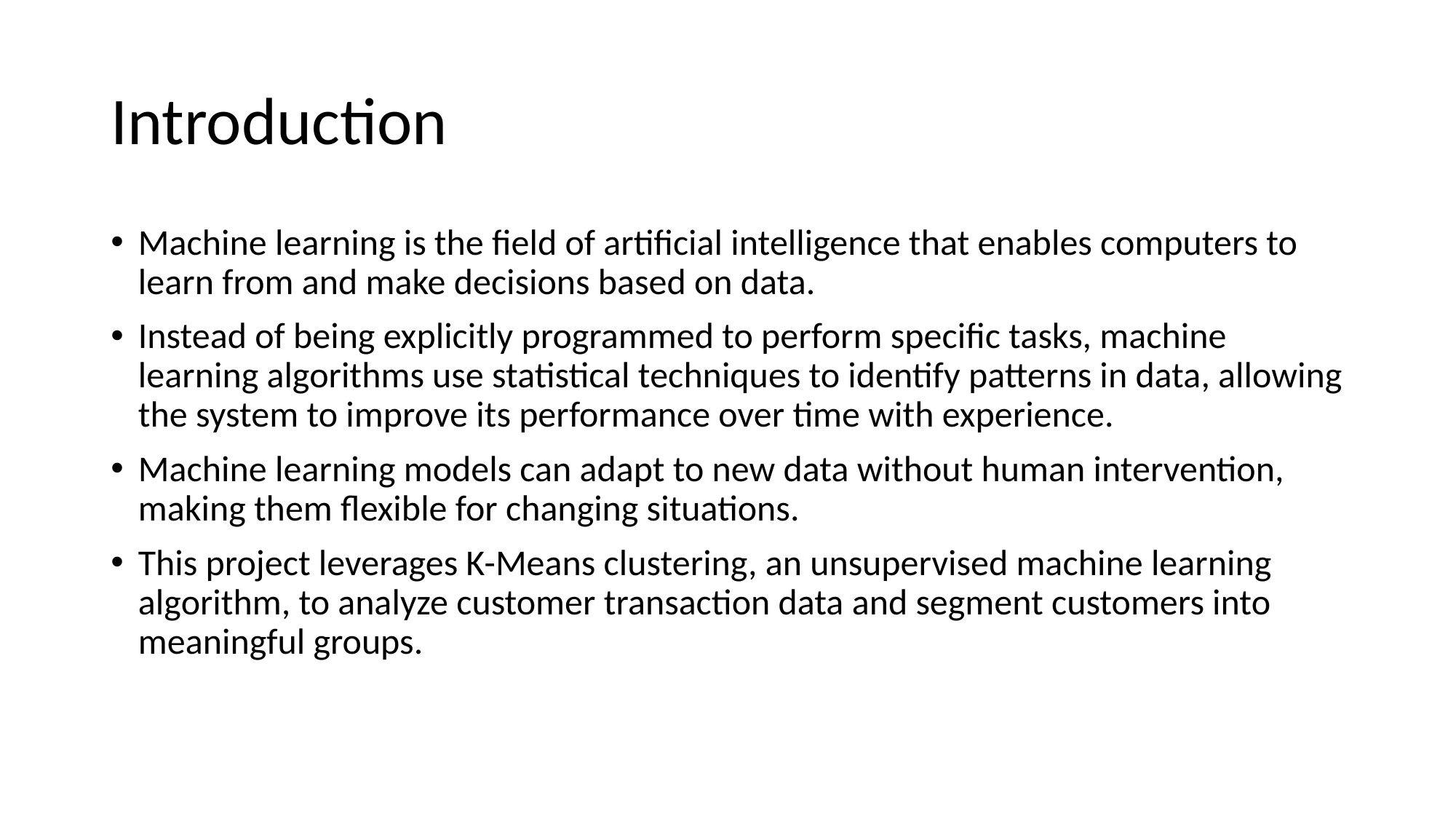

# Introduction
Machine learning is the field of artificial intelligence that enables computers to learn from and make decisions based on data.
Instead of being explicitly programmed to perform specific tasks, machine learning algorithms use statistical techniques to identify patterns in data, allowing the system to improve its performance over time with experience.
Machine learning models can adapt to new data without human intervention, making them flexible for changing situations.
This project leverages K-Means clustering, an unsupervised machine learning algorithm, to analyze customer transaction data and segment customers into meaningful groups.